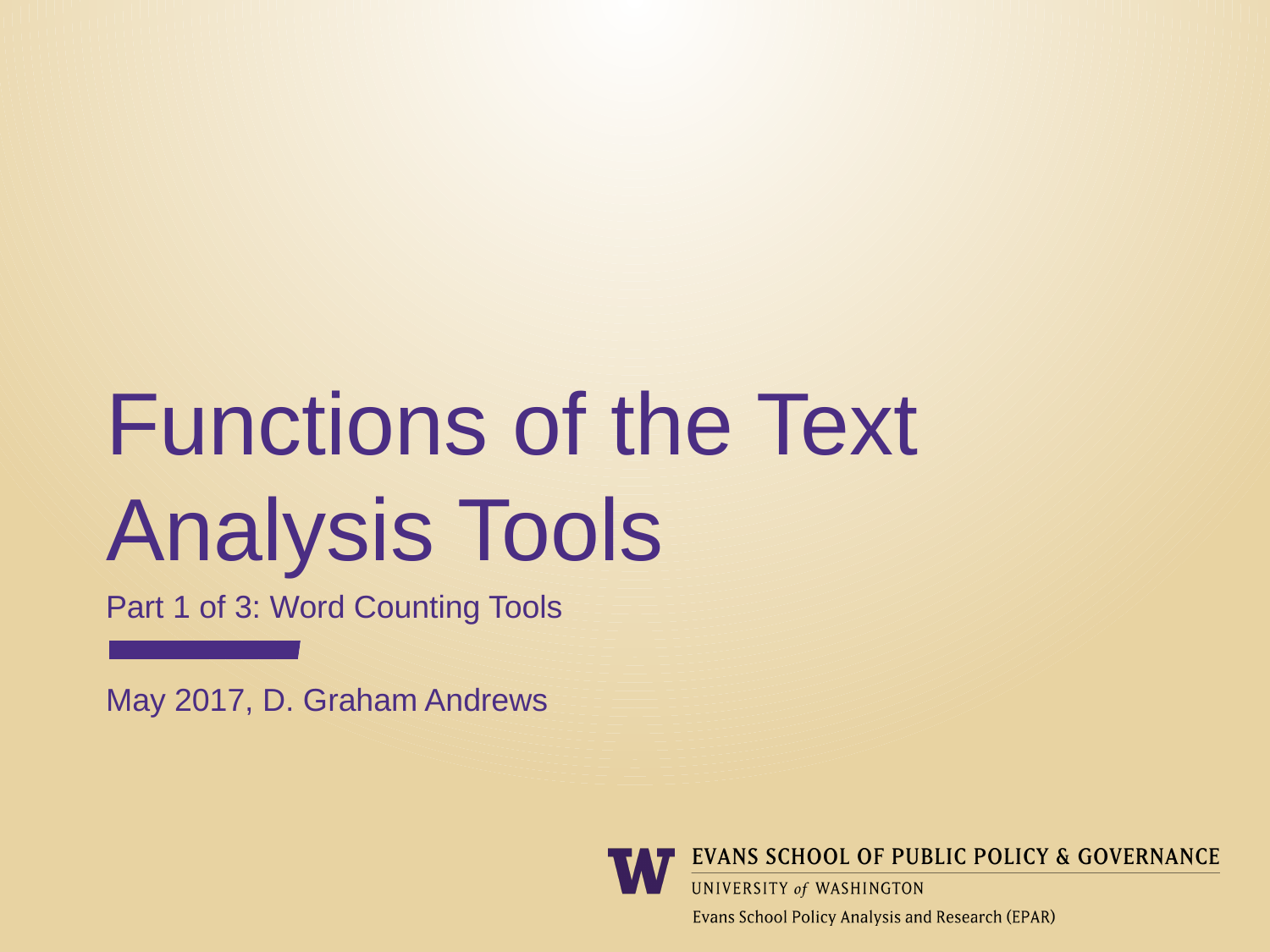

Functions of the Text Analysis Tools
Part 1 of 3: Word Counting Tools
May 2017, D. Graham Andrews